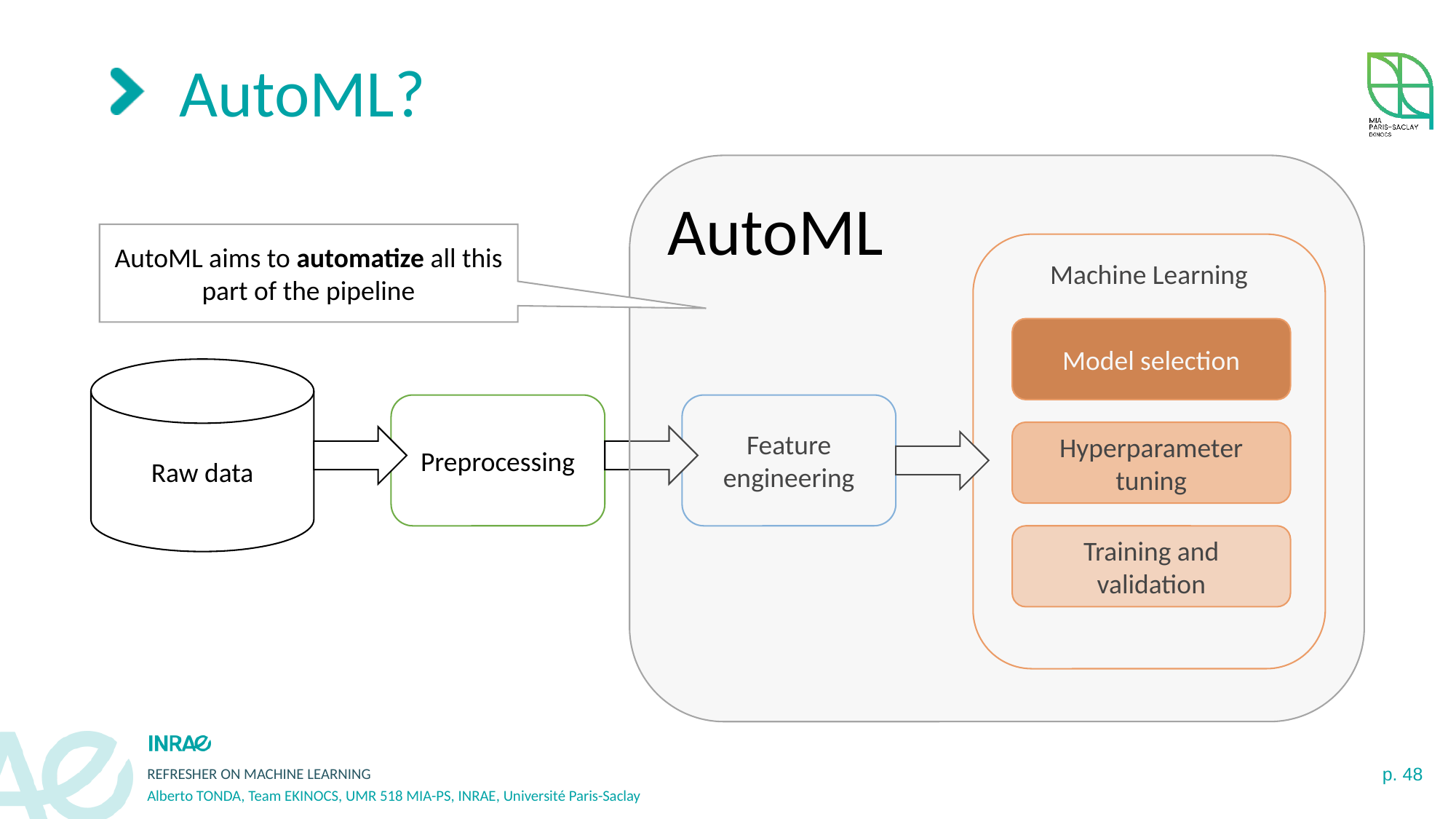

# AutoML?
AutoML
AutoML aims to automatize all this part of the pipeline
Machine Learning
Model selection
Raw data
Preprocessing
Feature engineering
Hyperparameter tuning

Training and validation